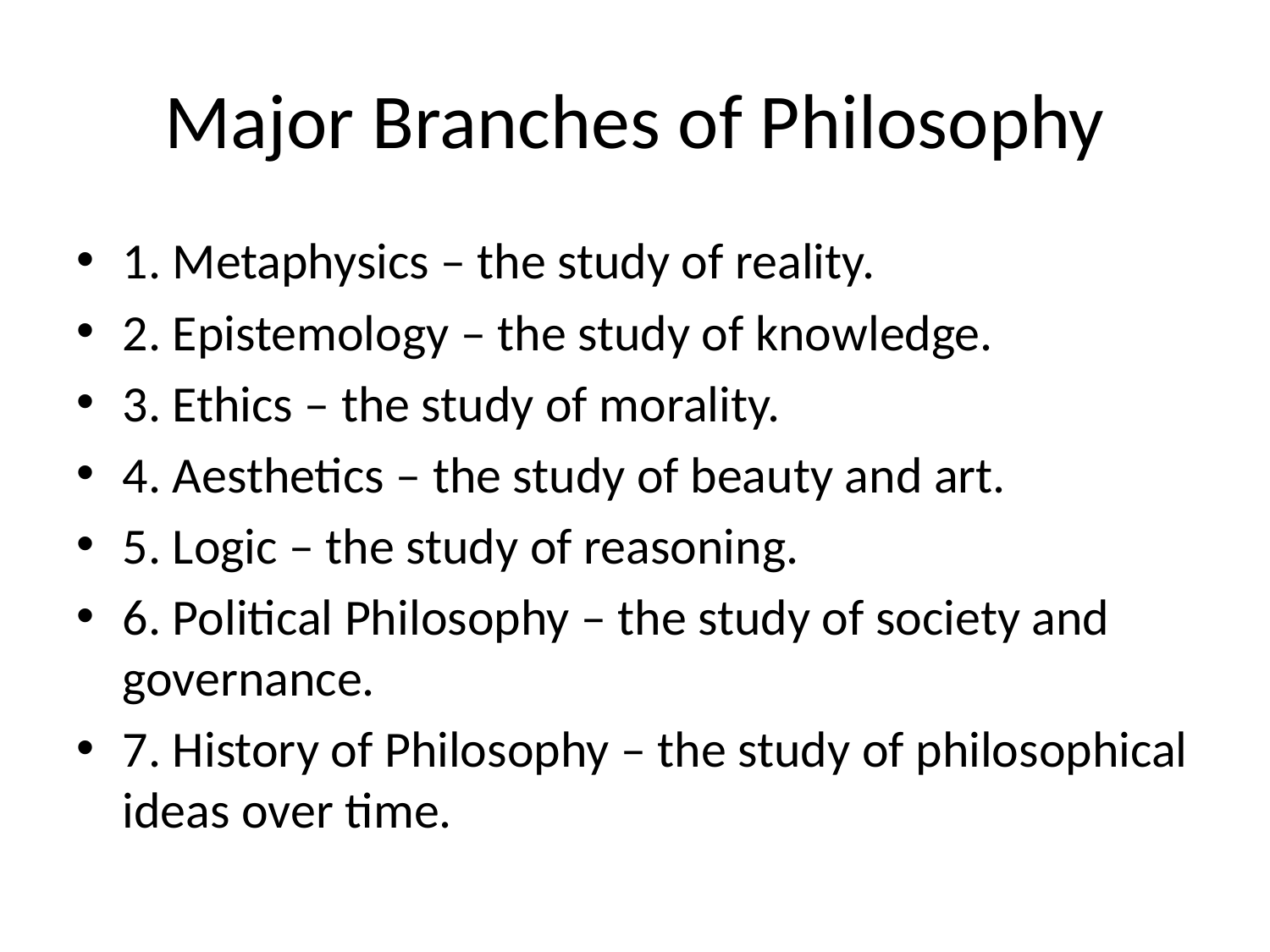

# Major Branches of Philosophy
1. Metaphysics – the study of reality.
2. Epistemology – the study of knowledge.
3. Ethics – the study of morality.
4. Aesthetics – the study of beauty and art.
5. Logic – the study of reasoning.
6. Political Philosophy – the study of society and governance.
7. History of Philosophy – the study of philosophical ideas over time.